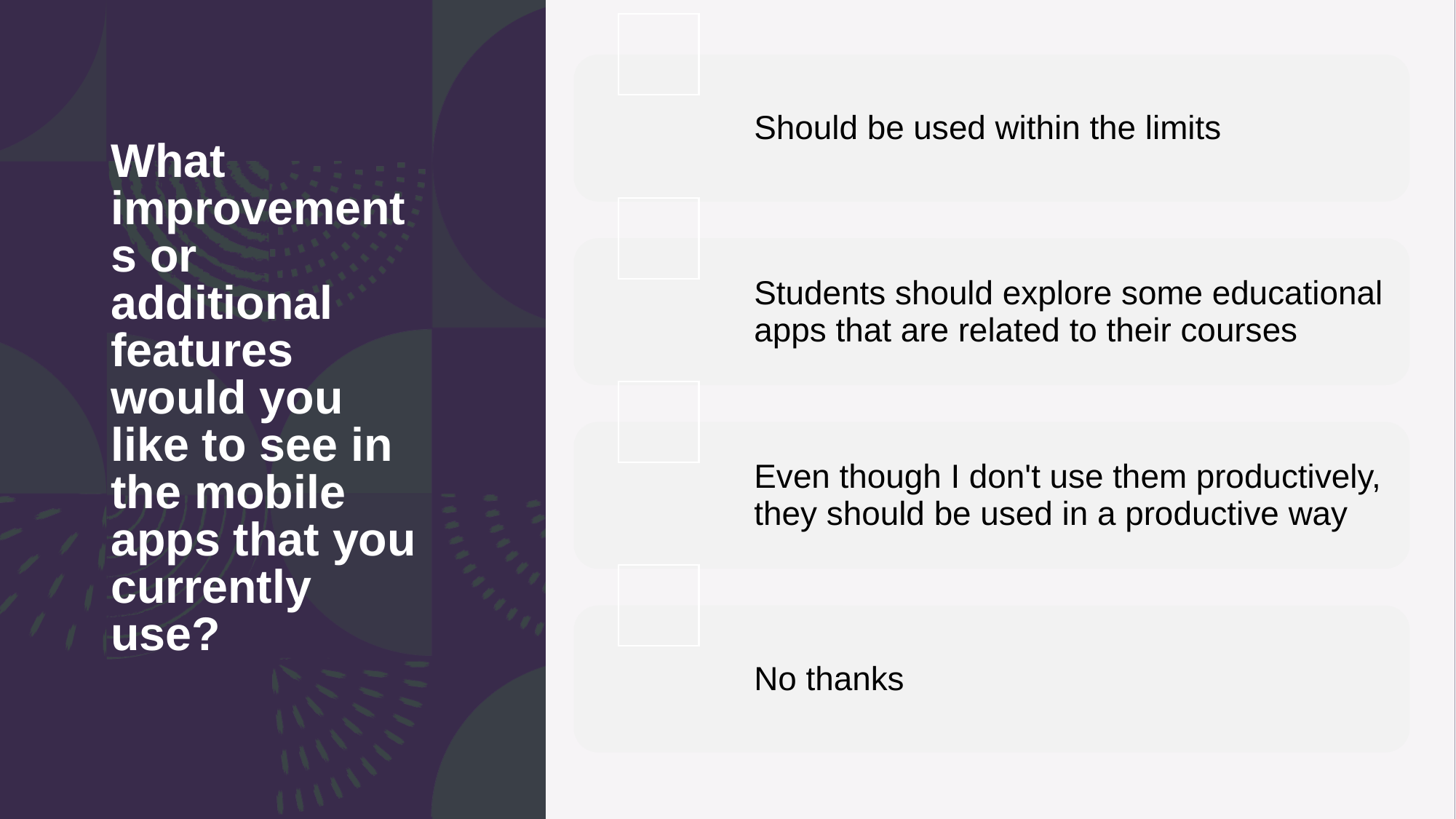

Should be used within the limits
Students should explore some educational apps that are related to their courses
Even though I don't use them productively, they should be used in a productive way
No thanks
# What improvements or additional features would you like to see in the mobile apps that you currently use?